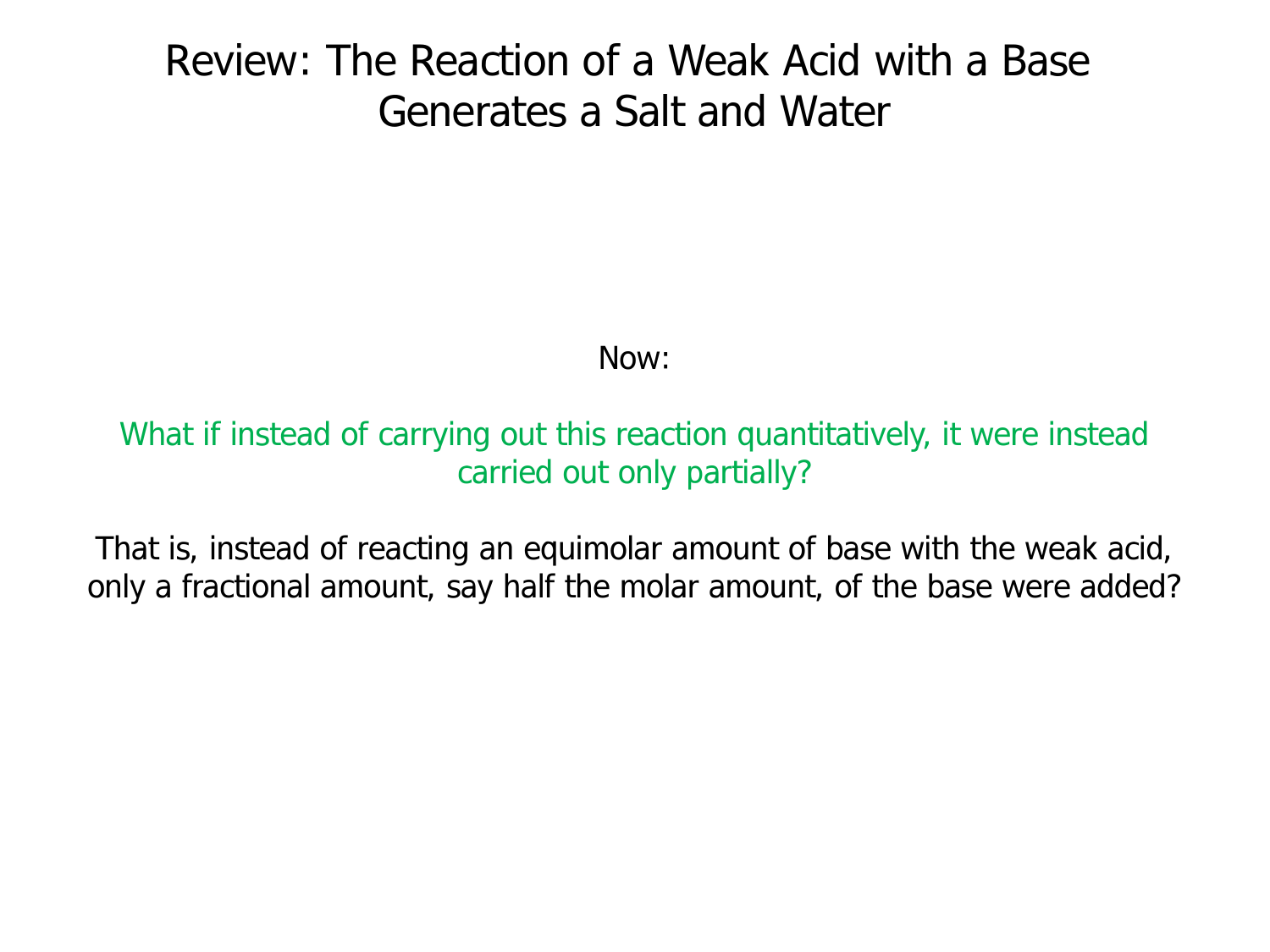

Review: The Reaction of a Weak Acid with a Base
Generates a Salt and Water

Now:

What if instead of carrying out this reaction quantitatively, it were instead carried out only partially?

That is, instead of reacting an equimolar amount of base with the weak acid, only a fractional amount, say half the molar amount, of the base were added?